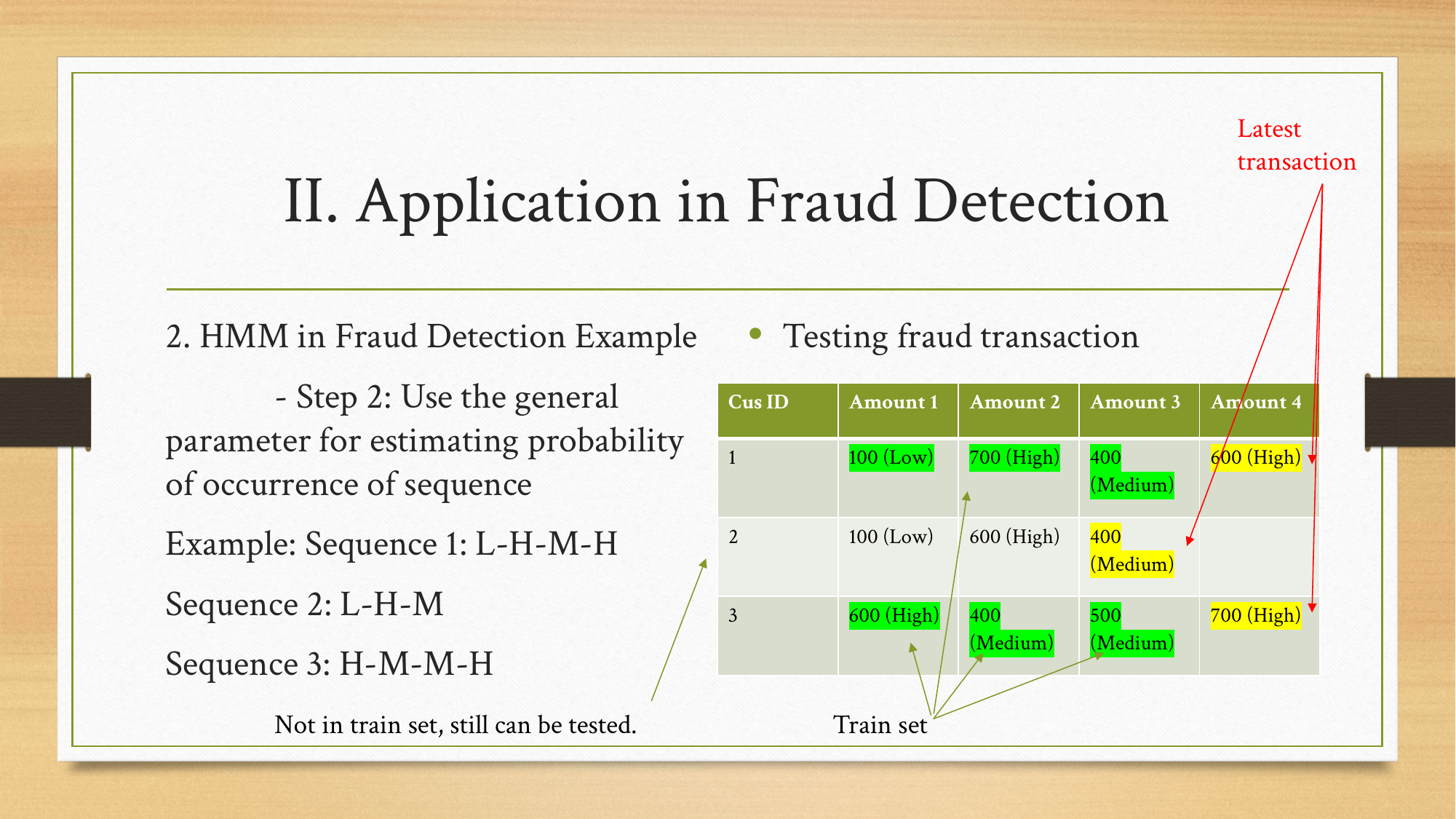

Latest transaction
# II. Application in Fraud Detection
2. HMM in Fraud Detection Example
	- Step 2: Use the general parameter for estimating probability of occurrence of sequence
Example: Sequence 1: L-H-M-H
Sequence 2: L-H-M
Sequence 3: H-M-M-H
Testing fraud transaction

| Cus ID | Amount 1 | Amount 2 | Amount 3 | Amount 4 |
| --- | --- | --- | --- | --- |
| 1 | 100 (Low) | 700 (High) | 400 (Medium) | 600 (High) |
| 2 | 100 (Low) | 600 (High) | 400 (Medium) |  |
| 3 | 600 (High) | 400 (Medium) | 500 (Medium) | 700 (High) |
Not in train set, still can be tested.
Train set